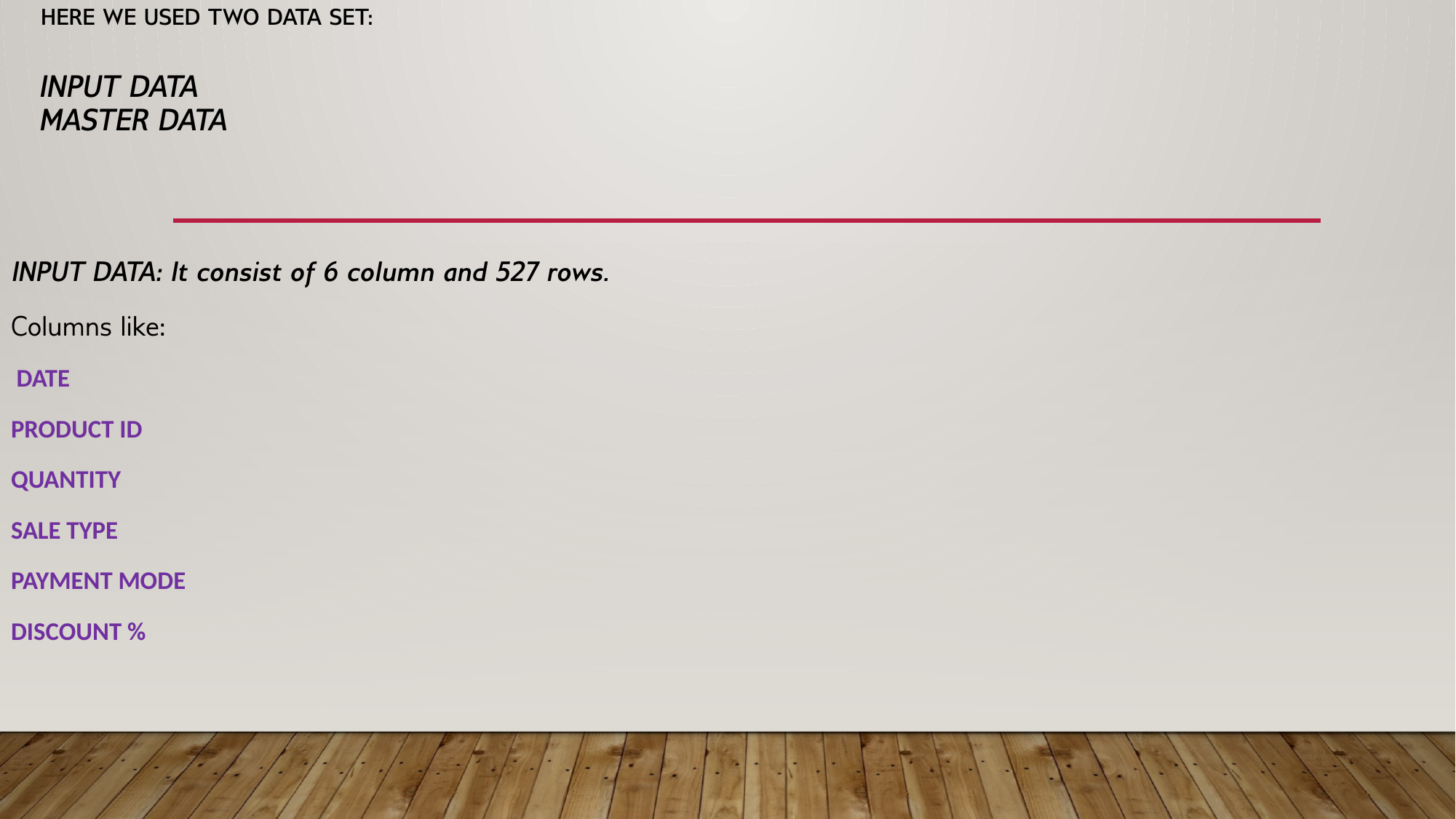

# HERE WE USED TWO DATA SET: INPUT DATA MASTER DATA
INPUT DATA: It consist of 6 column and 527 rows.
Columns like:
 DATE
PRODUCT ID
QUANTITY
SALE TYPE
PAYMENT MODE
DISCOUNT %